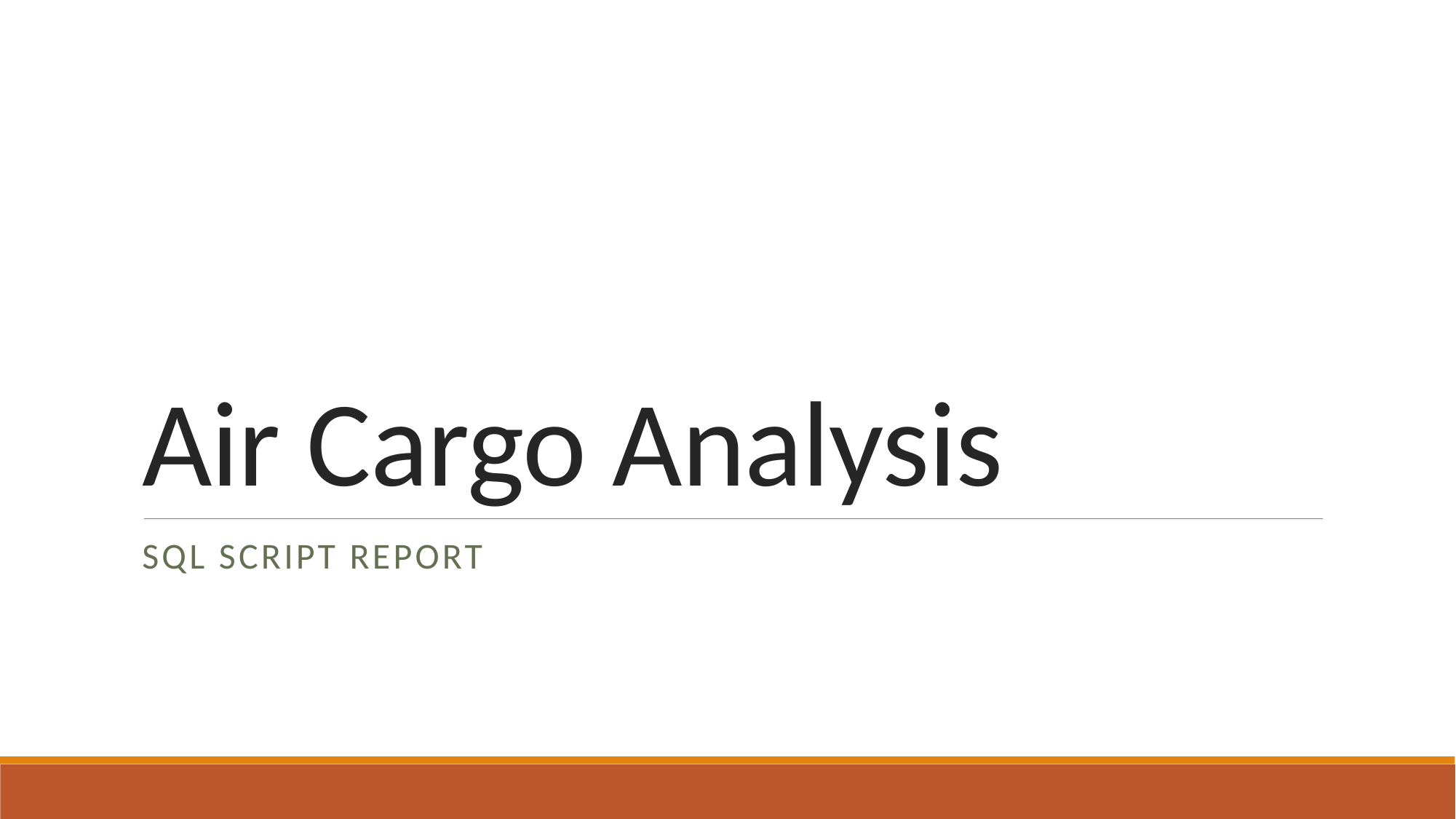

# Air Cargo Analysis
Sql script Report